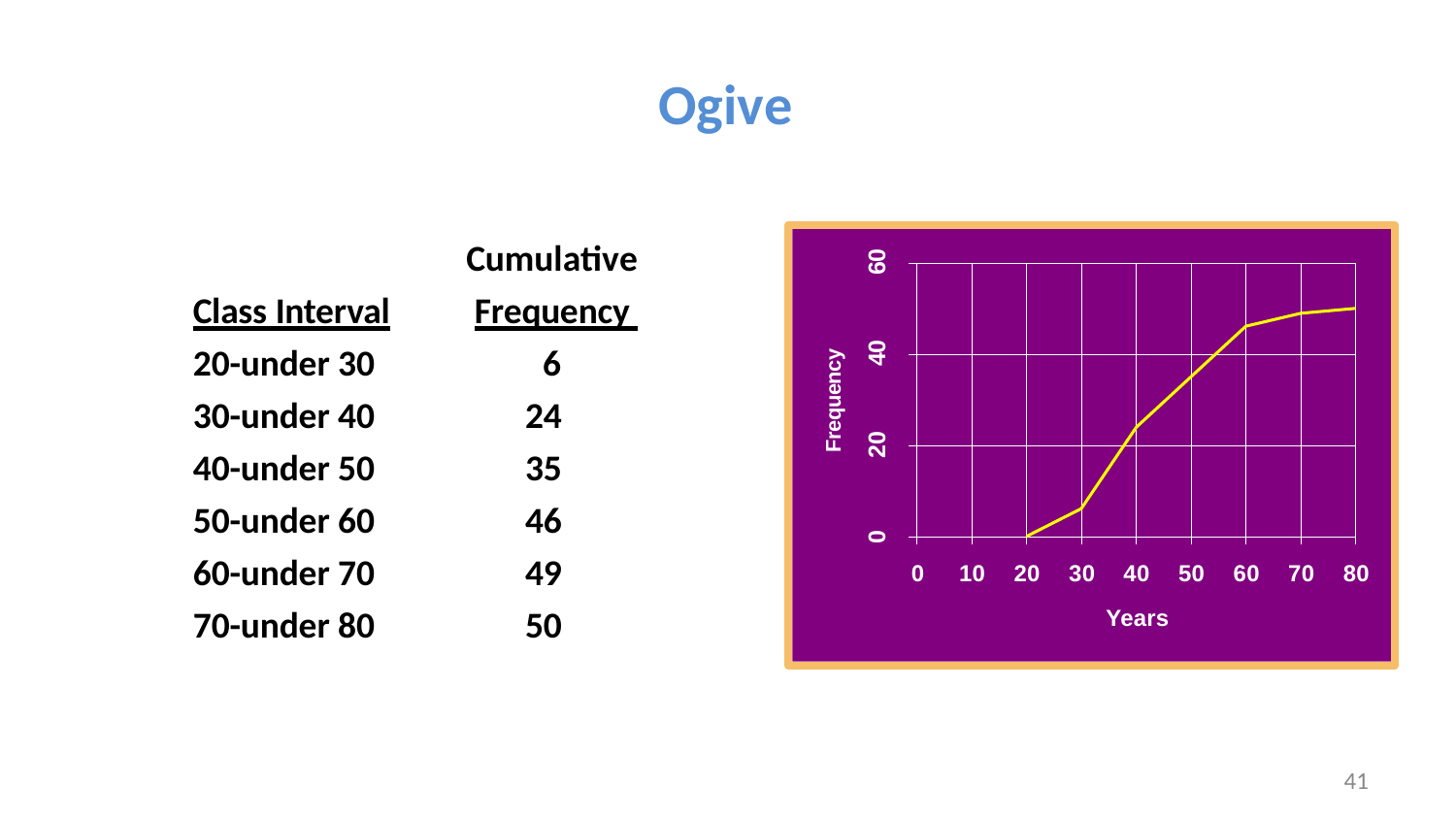

# Ogive
Cumulative  Frequency  6
24
35
46
49
50

60
Class Interval
20-under 30
30-under 40
40-under 50
50-under 60
60-under 70
70-under 80
40
Frequency
20
0
0	10	20	30	40	50	60	70	80
Years
41